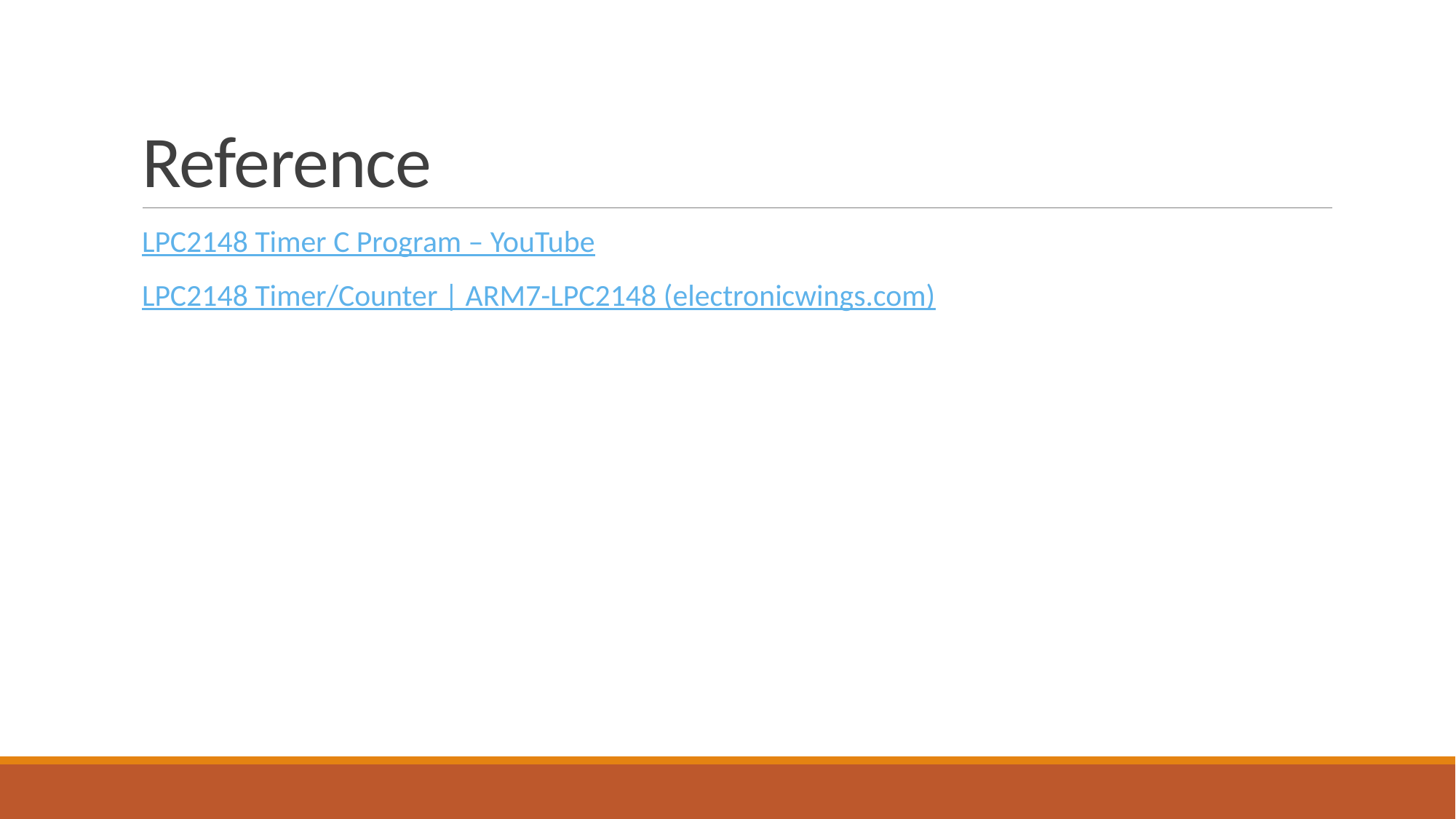

# Reference
LPC2148 Timer C Program – YouTube
LPC2148 Timer/Counter | ARM7-LPC2148 (electronicwings.com)